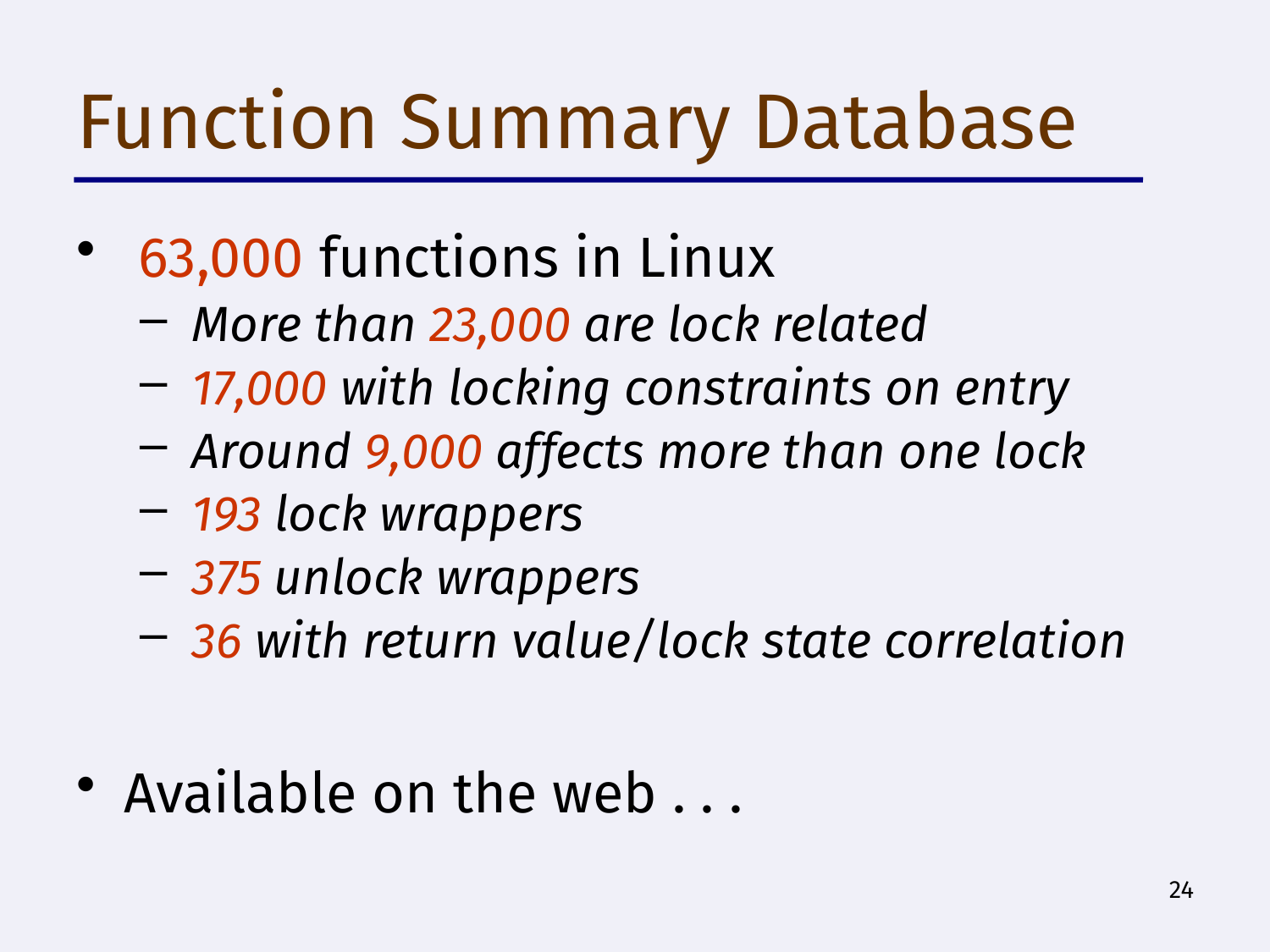

# Function Summary Database
 63,000 functions in Linux
 More than 23,000 are lock related
 17,000 with locking constraints on entry
 Around 9,000 affects more than one lock
 193 lock wrappers
 375 unlock wrappers
 36 with return value/lock state correlation

Available on the web . . .
24